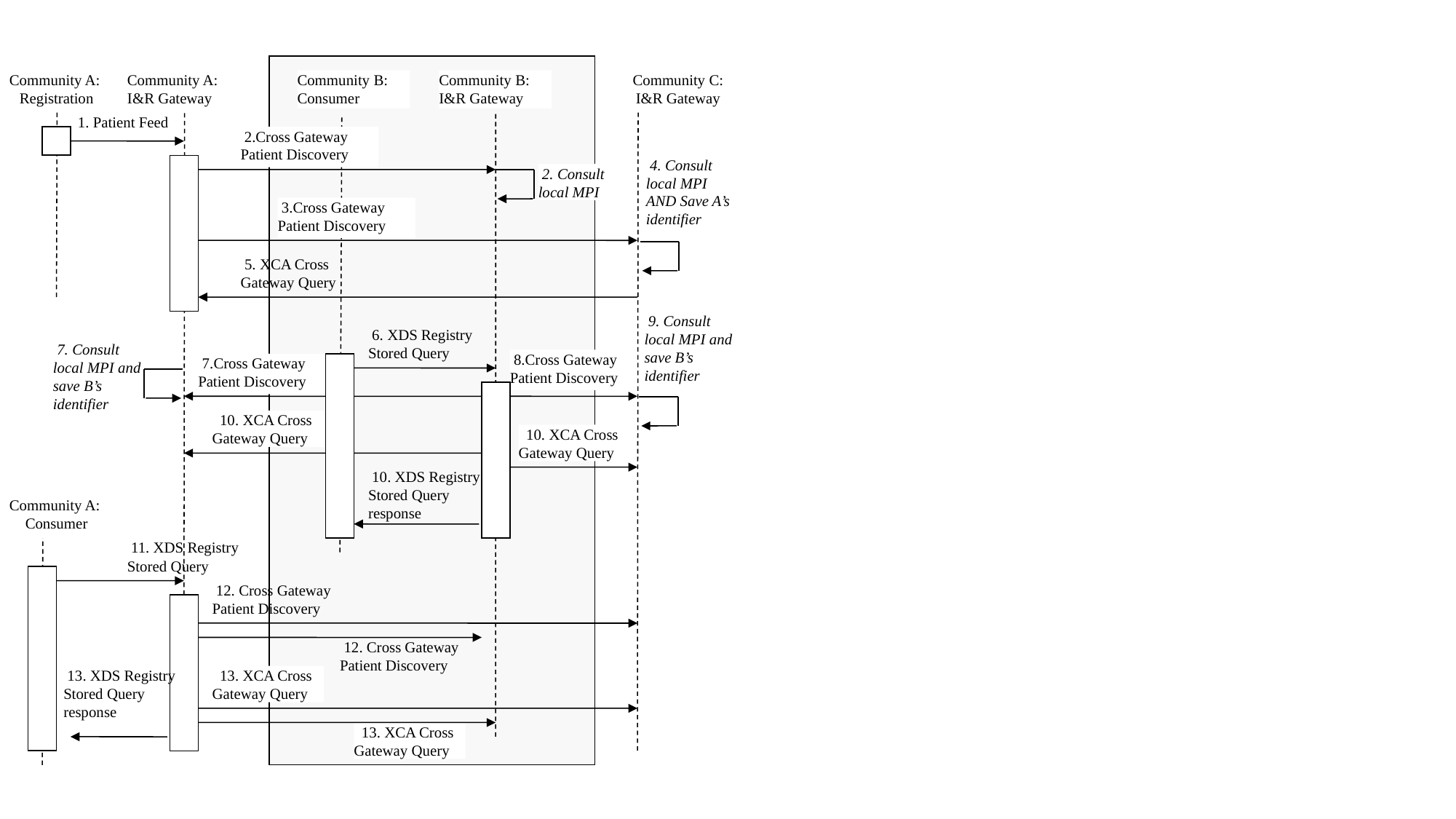

Community A:
Registration
Community A: I&R Gateway
Community B:
Consumer
Community B:
I&R Gateway
Community C: I&R Gateway

 1. Patient Feed

 2.Cross Gateway Patient Discovery

 4. Consult local MPI AND Save A’s identifier
 2. Consult local MPI

 3.Cross Gateway Patient Discovery

 5. XCA Cross Gateway Query

 9. Consult local MPI and save B’s identifier
 6. XDS Registry Stored Query
 7. Consult local MPI and save B’s identifier
 8.Cross Gateway Patient Discovery
 7.Cross Gateway Patient Discovery

  10. XCA Cross Gateway Query
  10. XCA Cross Gateway Query

 10. XDS Registry Stored Query response

Community A:
Consumer

 11. XDS Registry Stored Query

 12. Cross Gateway Patient Discovery

 12. Cross Gateway Patient Discovery
 13. XDS Registry Stored Query response
  13. XCA Cross Gateway Query

  13. XCA Cross Gateway Query